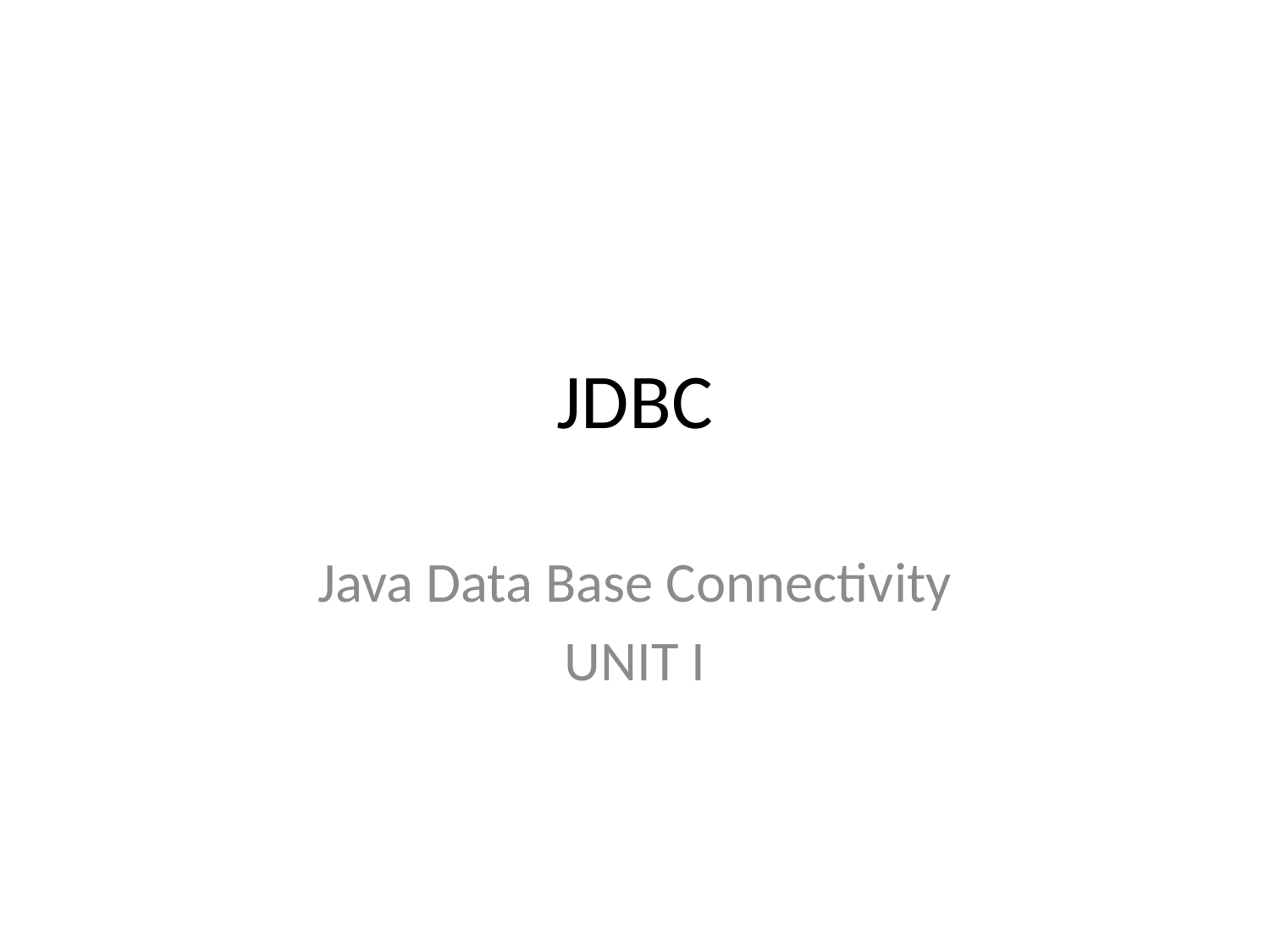

# JDBC
Java Data Base Connectivity
UNIT I